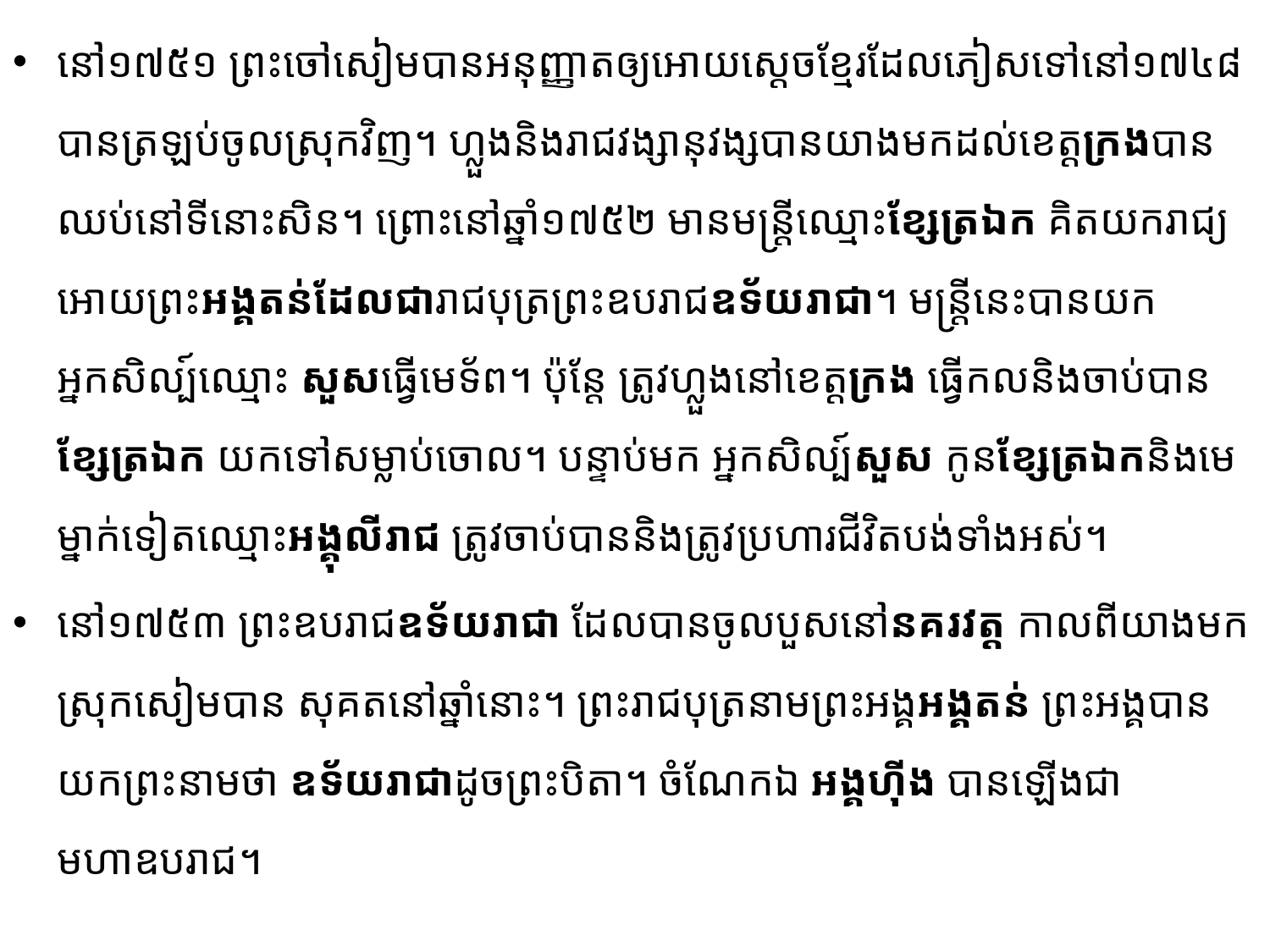

នៅ១៧៥១ ព្រះចៅសៀមបានអនុញ្ញាតឲ្យអោយស្តេចខ្មែរដែលភៀសទៅនៅ១៧៤៨ បានត្រឡប់ចូល​ស្រុក​វិញ។ ហ្លួងនិងរាជវង្សានុវង្សបានយាងមកដល់ខេត្តក្រងបានឈប់នៅទីនោះសិន។ ព្រោះនៅឆ្នាំ១៧៥២ មានមន្ត្រីឈ្មោះខ្សែត្រឯក គិតយករាជ្យអោយព្រះអង្គតន់ដែលជារាជបុត្រព្រះឧបរាជឧទ័យរាជា។ មន្រ្តីនេះបាន​យកអ្នកសិល្ប៍ឈ្មោះ សួសធ្វើមេទ័ព។ ប៉ុន្តែ ត្រូវហ្លួងនៅខេត្តក្រង ធ្វើកលនិងចាប់បានខ្សែត្រឯក យក​ទៅ​សម្លាប់​ចោល។ បន្ទាប់មក អ្នកសិល្ប៍សួស កូនខ្សែត្រឯកនិងមេម្នាក់ទៀតឈ្មោះអង្គុលីរាជ ត្រូវចាប់បាននិងត្រូវ​ប្រហារ​ជីវិតបង់ទាំងអស់។
នៅ១៧៥៣ ព្រះឧបរាជឧទ័យរាជា ដែលបានចូលបួសនៅនគរវត្ត កាលពីយាងមក​ស្រុកសៀម​បាន សុគត​នៅឆ្នាំនោះ។ ព្រះរាជបុត្រនាមព្រះអង្គអង្គតន់ ព្រះអង្គបានយកព្រះនាមថា ឧទ័យរាជាដូចព្រះបិតា។ ចំណែក​ឯ អង្គហ៊ីង បានឡើងជាមហាឧបរាជ។